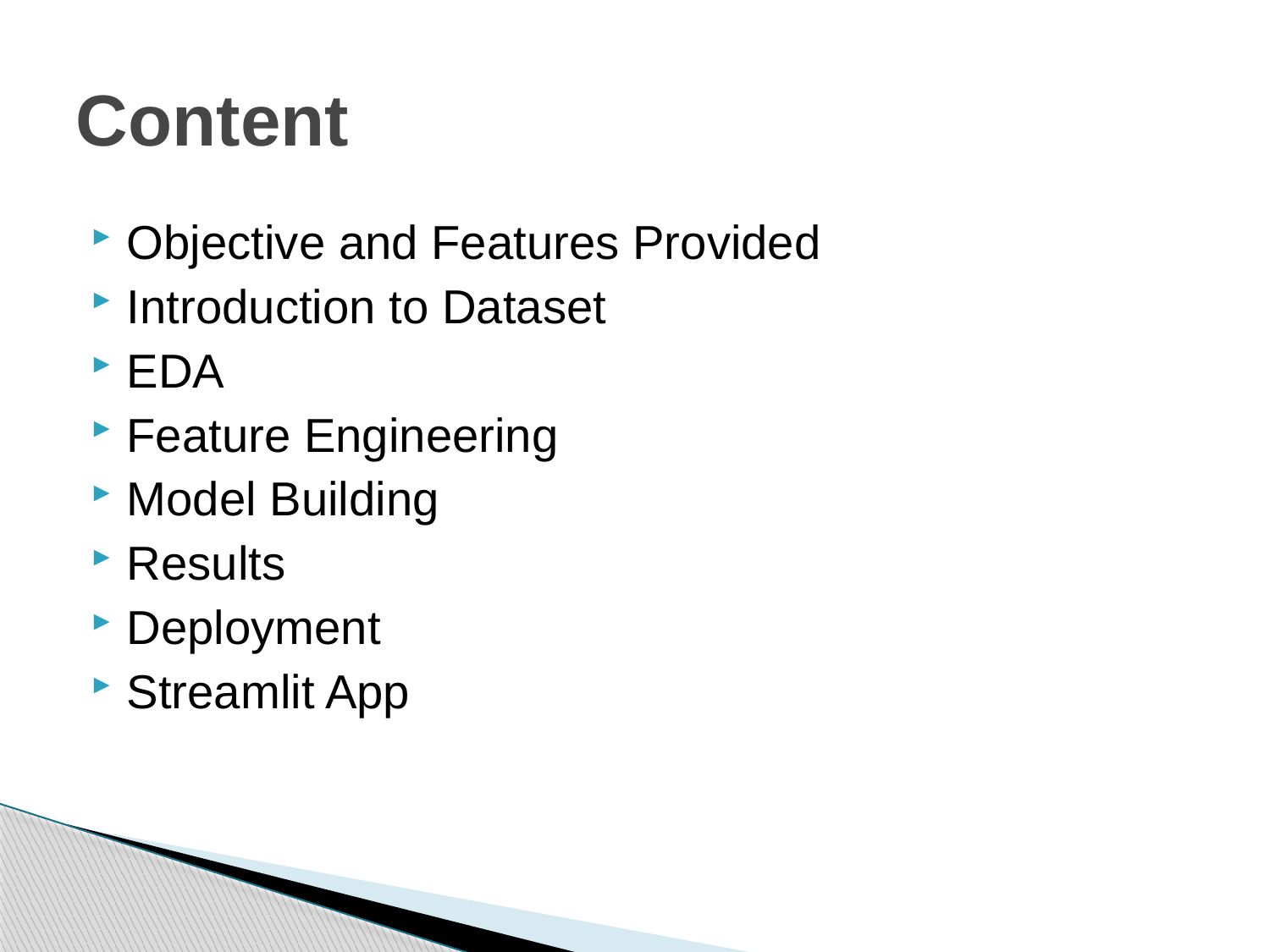

# Content
Objective and Features Provided
Introduction to Dataset
EDA
Feature Engineering
Model Building
Results
Deployment
Streamlit App